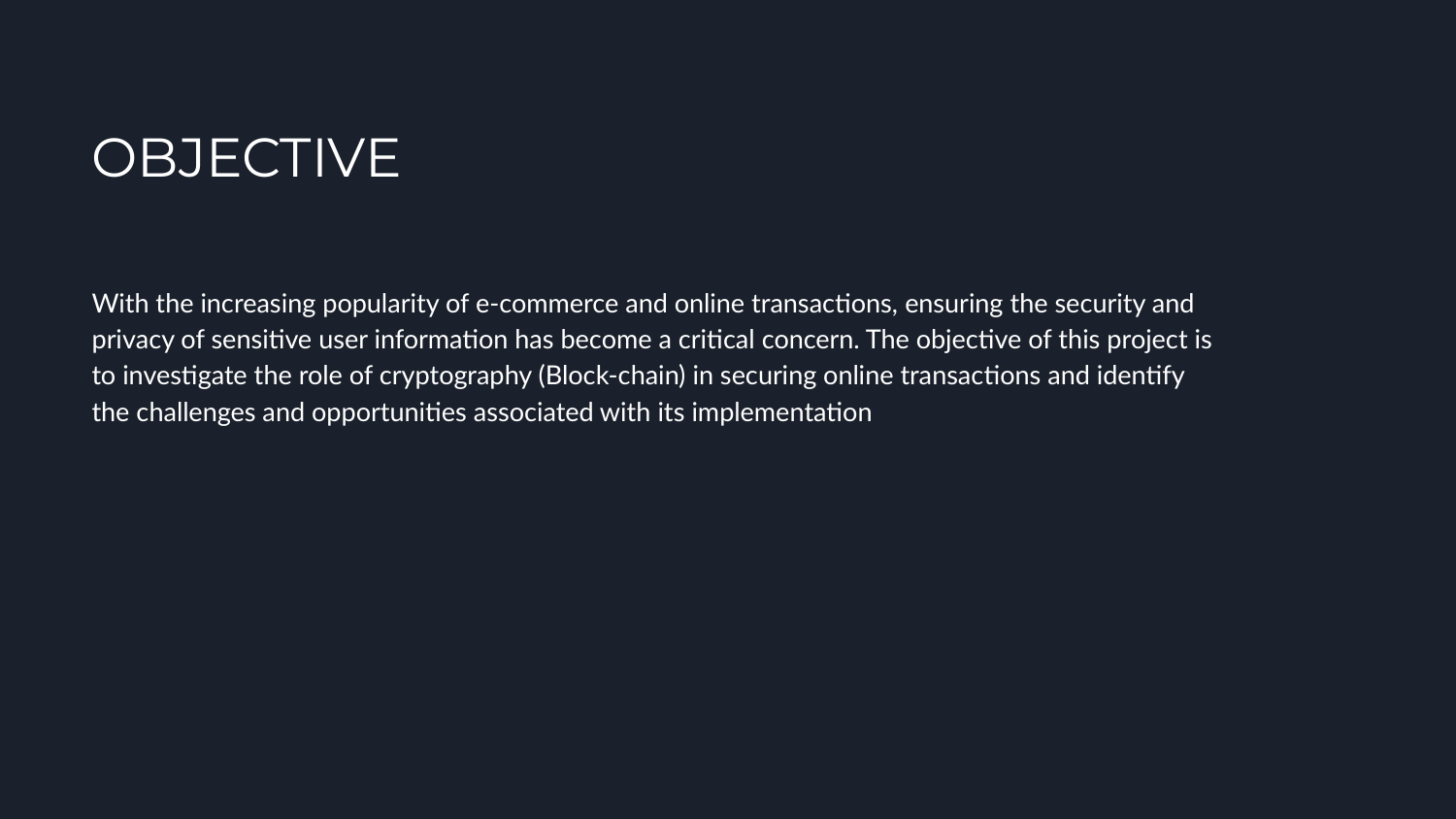

# OBJECTIVE
With the increasing popularity of e-commerce and online transactions, ensuring the security and privacy of sensitive user information has become a critical concern. The objective of this project is to investigate the role of cryptography (Block-chain) in securing online transactions and identify the challenges and opportunities associated with its implementation